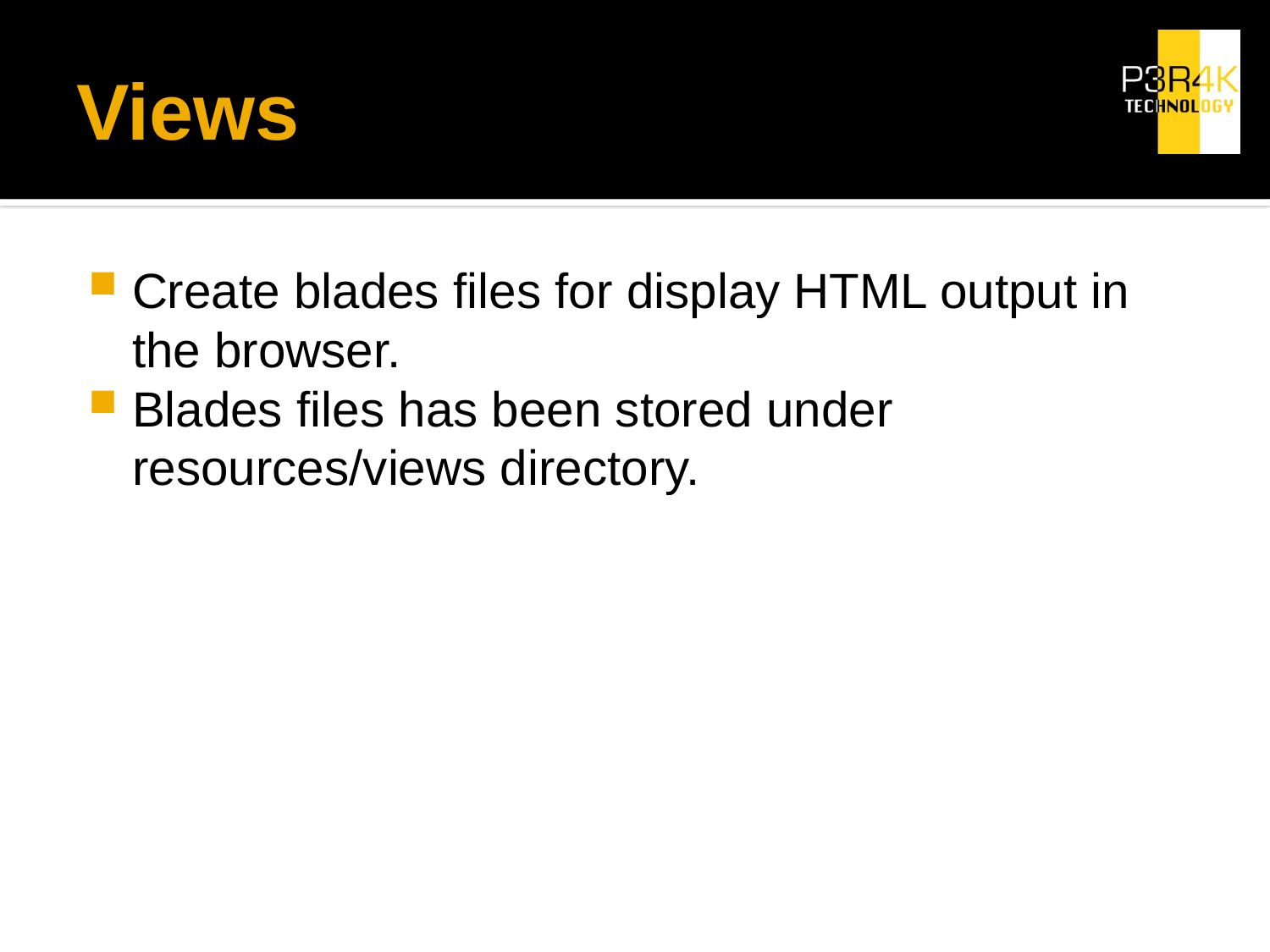

# Views
Create blades files for display HTML output in the browser.
Blades files has been stored under resources/views directory.